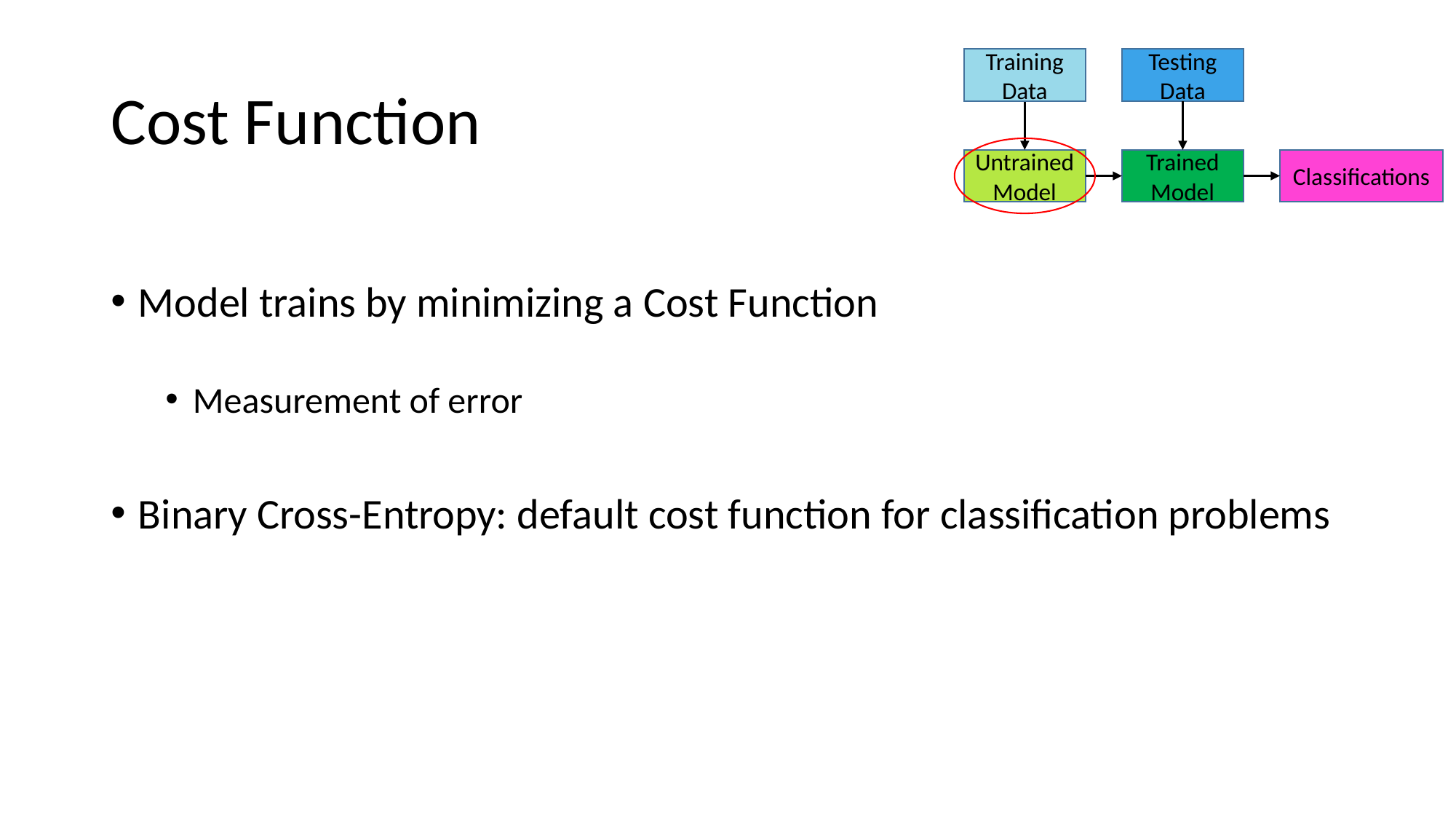

# Cost Function
Training Data
Testing Data
Classifications
Untrained Model
Trained Model

Model trains by minimizing a Cost Function
Measurement of error
Binary Cross-Entropy: default cost function for classification problems